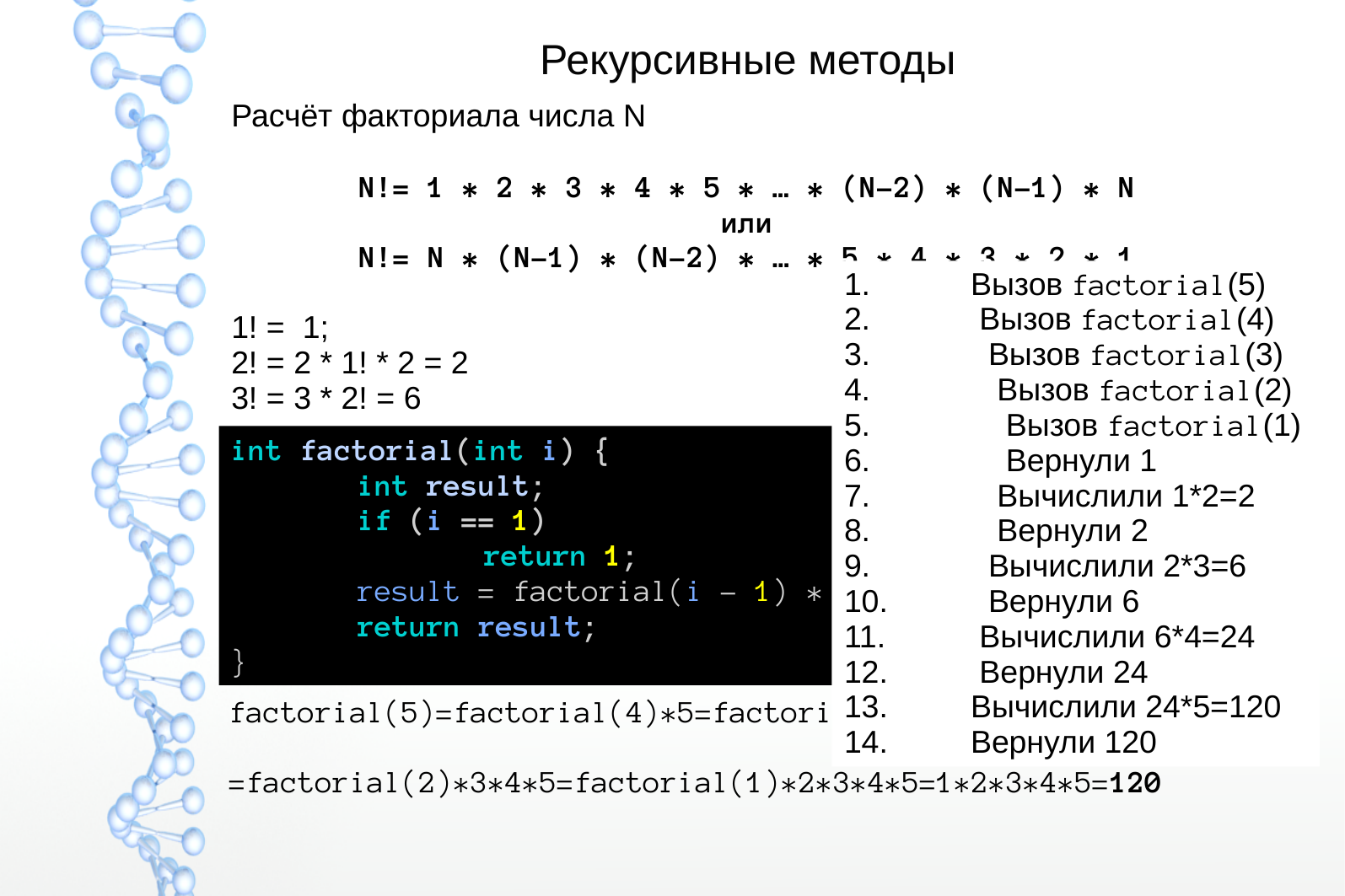

# Рекурсивные методы
Расчёт факториала числа N

N!= 1 * 2 * 3 * 4 * 5 * … * (N-2) * (N-1) * N
или
N!= N * (N-1) * (N-2) * … * 5 * 4 * 3 * 2 * 1

1! =  1;
2! = 2 * 1! * 2 = 2
3! = 3 * 2! = 6
1.	Вызов factorial(5)
2.	 Вызов factorial(4)
3.	  Вызов factorial(3)
4.	   Вызов factorial(2)
5.	    Вызов factorial(1)
6.	    Вернули 1
7.	   Вычислили 1*2=2
8.	   Вернули 2
9.	  Вычислили 2*3=6
10.	  Вернули 6
11.	 Вычислили 6*4=24
12.	 Вернули 24
13.	Вычислили 24*5=120
14.	Вернули 120
int factorial(int i) {
	int result;
	if (i == 1)
		return 1;
	result = factorial(i - 1) * i;
	return result;
}
factorial(5)=factorial(4)*5=factorial(3)*4*5
	=factorial(2)*3*4*5=factorial(1)*2*3*4*5=1*2*3*4*5=120